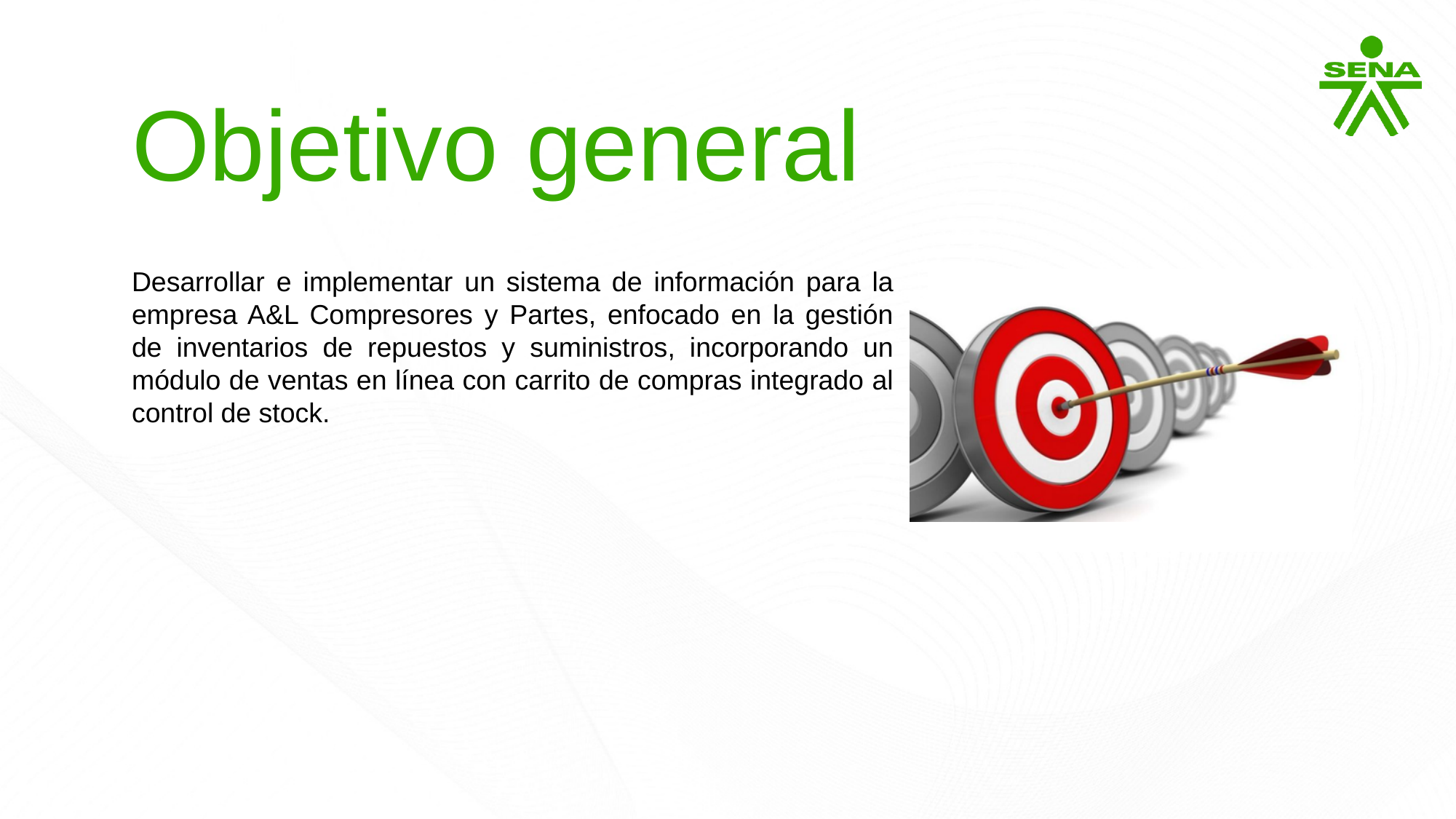

Objetivo general
Desarrollar e implementar un sistema de información para la empresa A&L Compresores y Partes, enfocado en la gestión de inventarios de repuestos y suministros, incorporando un módulo de ventas en línea con carrito de compras integrado al control de stock.